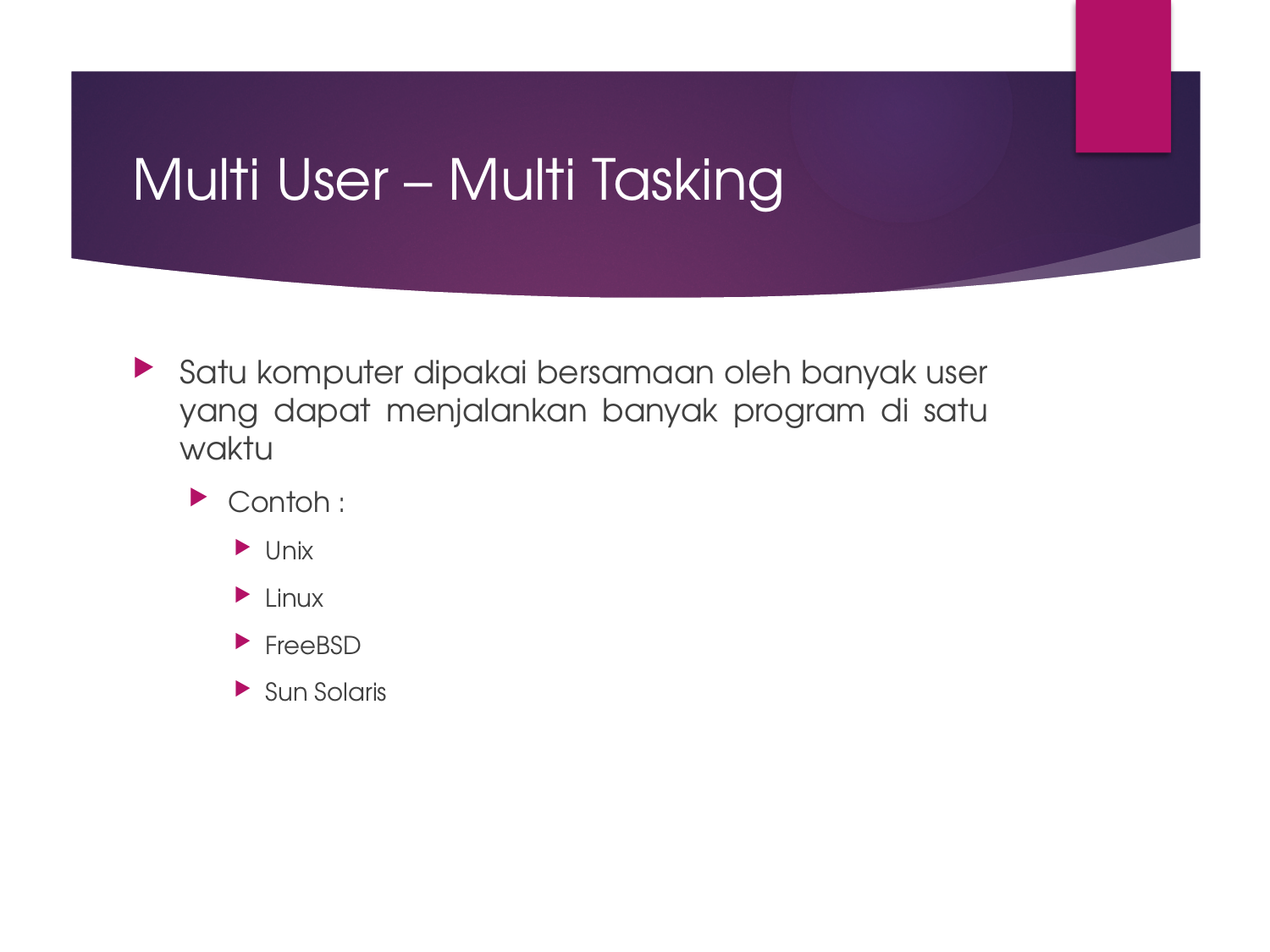

# Multi User – Multi Tasking
Satu komputer dipakai bersamaan oleh banyak user yang dapat menjalankan banyak program di satu waktu
Contoh :
Unix
Linux
FreeBSD
Sun Solaris